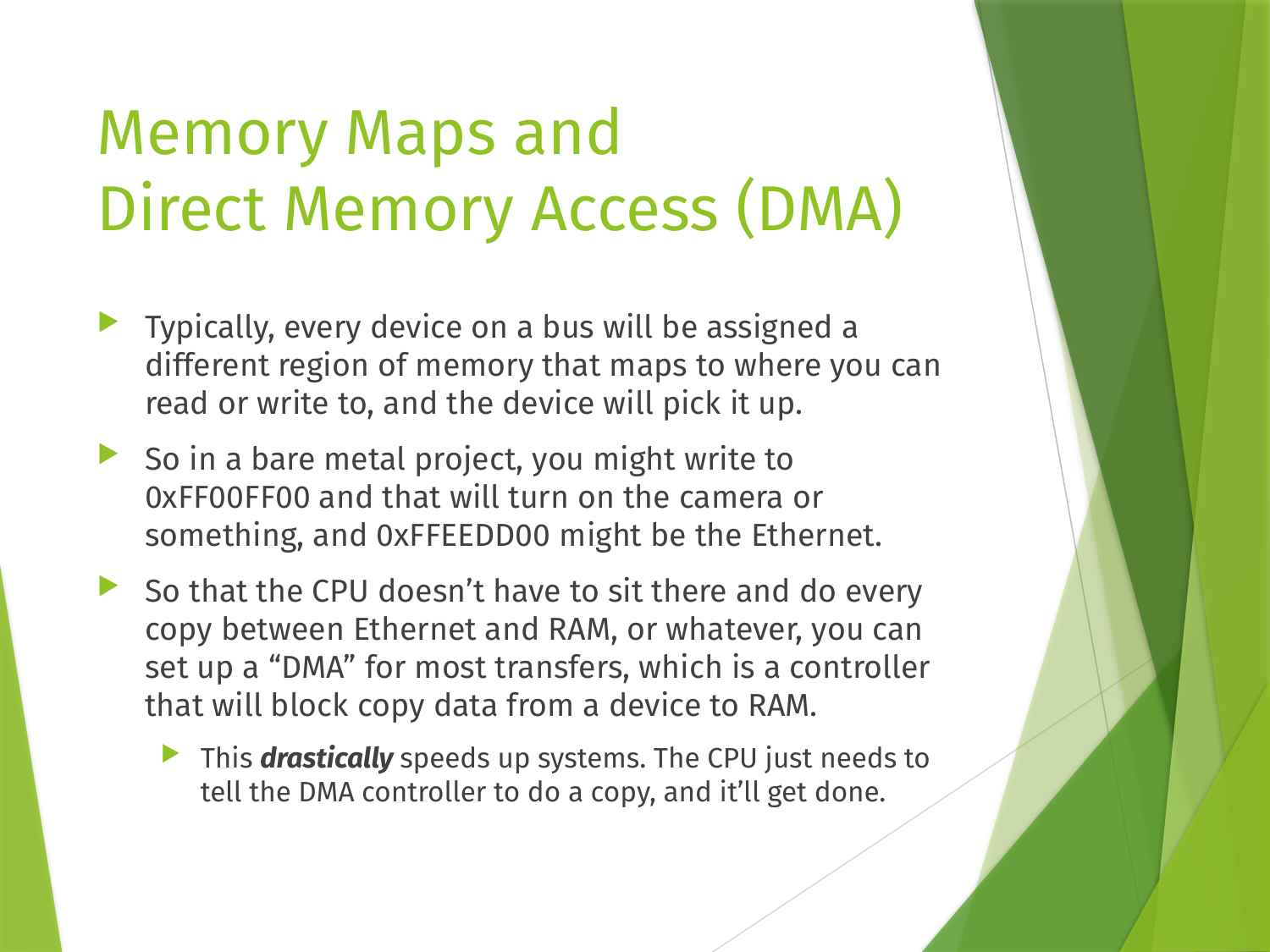

# Memory Maps and Direct Memory Access (DMA)
Typically, every device on a bus will be assigned a different region of memory that maps to where you can read or write to, and the device will pick it up.
So in a bare metal project, you might write to 0xFF00FF00 and that will turn on the camera or something, and 0xFFEEDD00 might be the Ethernet.
So that the CPU doesn’t have to sit there and do every copy between Ethernet and RAM, or whatever, you can set up a “DMA” for most transfers, which is a controller that will block copy data from a device to RAM.
This drastically speeds up systems. The CPU just needs to tell the DMA controller to do a copy, and it’ll get done.